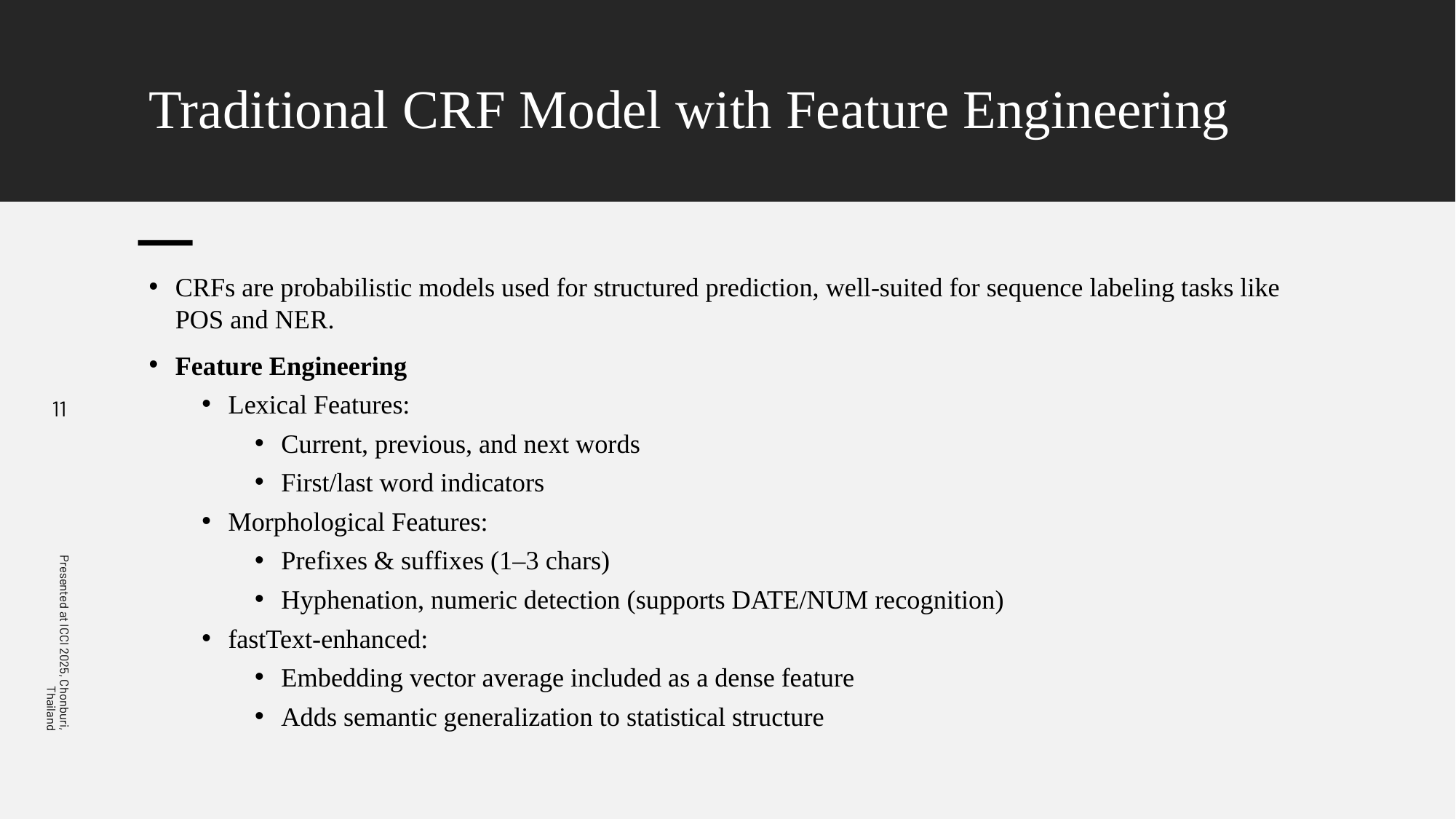

# Traditional CRF Model with Feature Engineering

CRFs are probabilistic models used for structured prediction, well-suited for sequence labeling tasks like POS and NER.
Feature Engineering
Lexical Features:
Current, previous, and next words
First/last word indicators
Morphological Features:
Prefixes & suffixes (1–3 chars)
Hyphenation, numeric detection (supports DATE/NUM recognition)
fastText-enhanced:
Embedding vector average included as a dense feature
Adds semantic generalization to statistical structure
11
Presented at ICCI 2025, Chonburi, Thailand